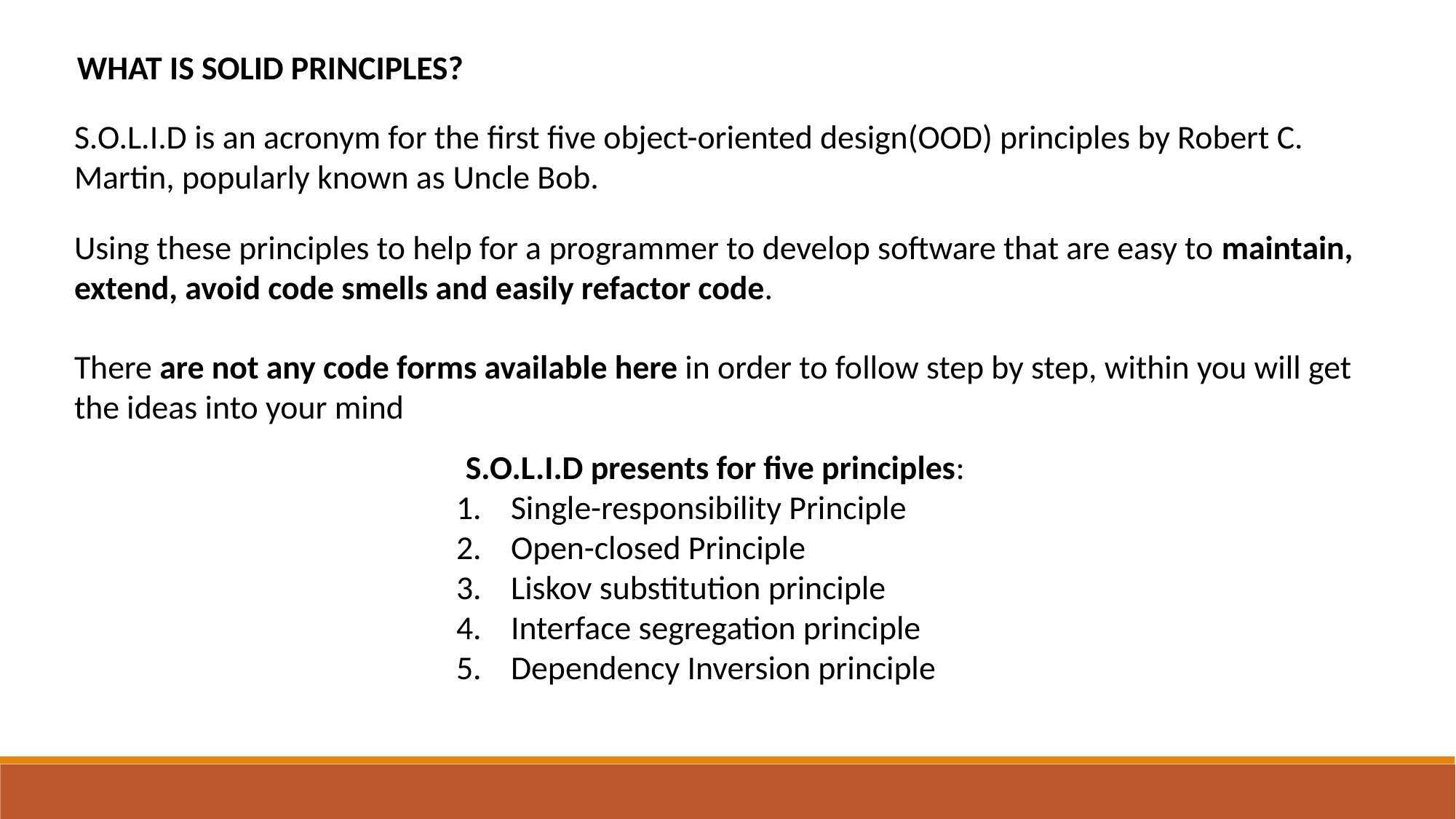

WHAT IS SOLID PRINCIPLES?
S.O.L.I.D is an acronym for the first five object-oriented design(OOD) principles by Robert C. Martin, popularly known as Uncle Bob.
Using these principles to help for a programmer to develop software that are easy to maintain, extend, avoid code smells and easily refactor code.

There are not any code forms available here in order to follow step by step, within you will get the ideas into your mind
S.O.L.I.D presents for five principles:
Single-responsibility Principle
Open-closed Principle
Liskov substitution principle
Interface segregation principle
Dependency Inversion principle